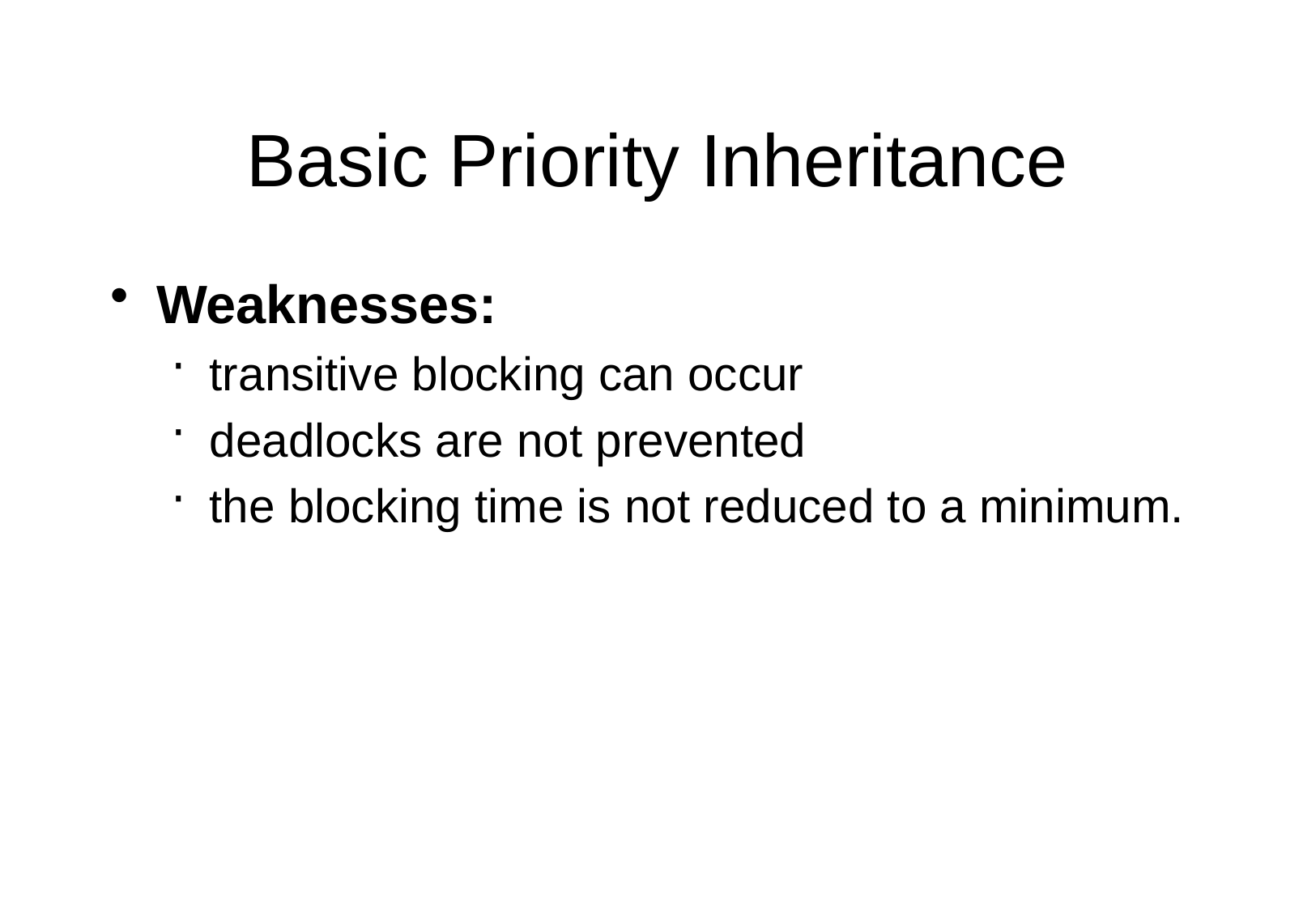

# Basic Priority Inheritance
Weaknesses:
transitive blocking can occur
deadlocks are not prevented
the blocking time is not reduced to a minimum.